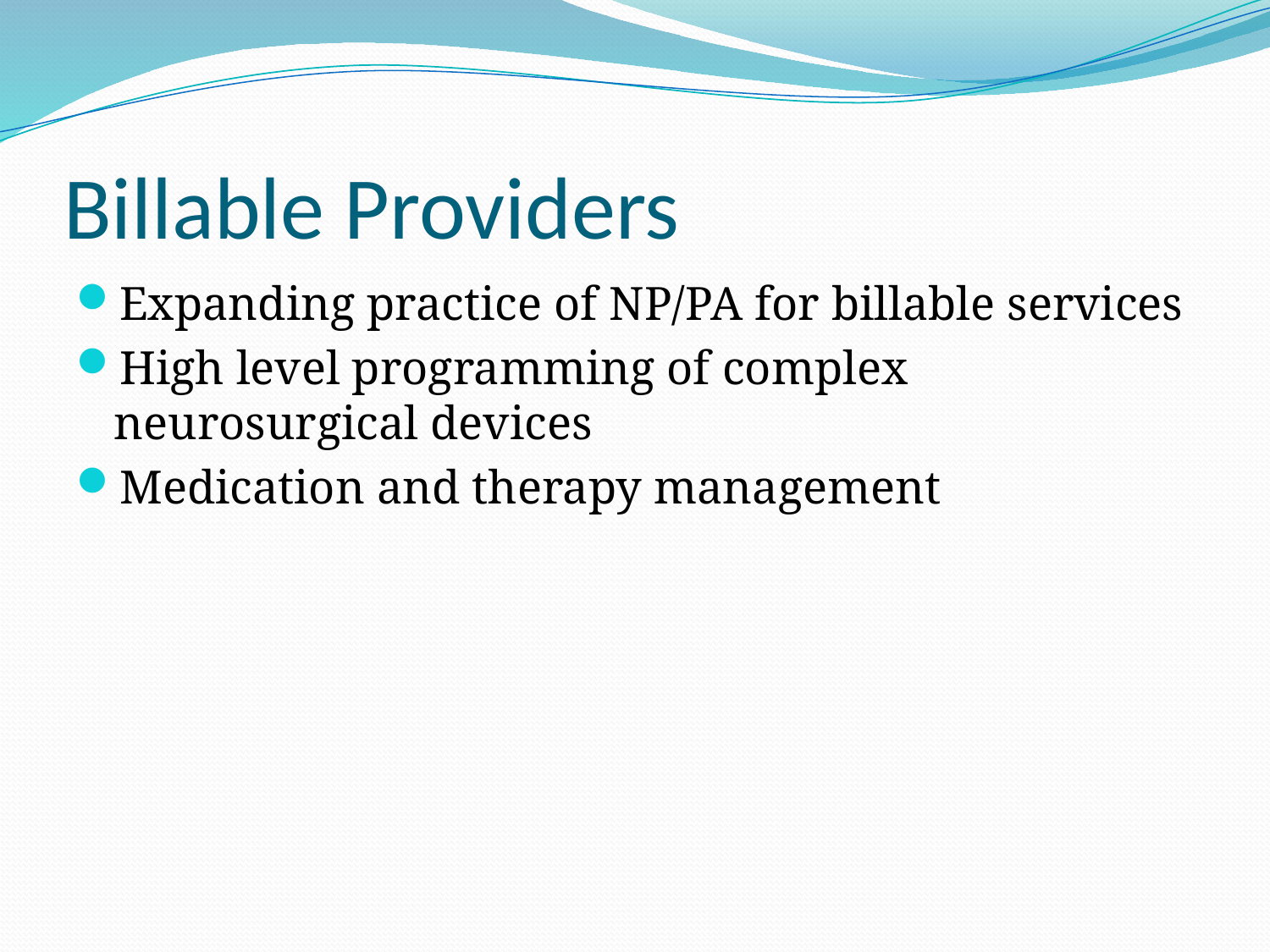

# Billable Providers
Expanding practice of NP/PA for billable services
High level programming of complex neurosurgical devices
Medication and therapy management